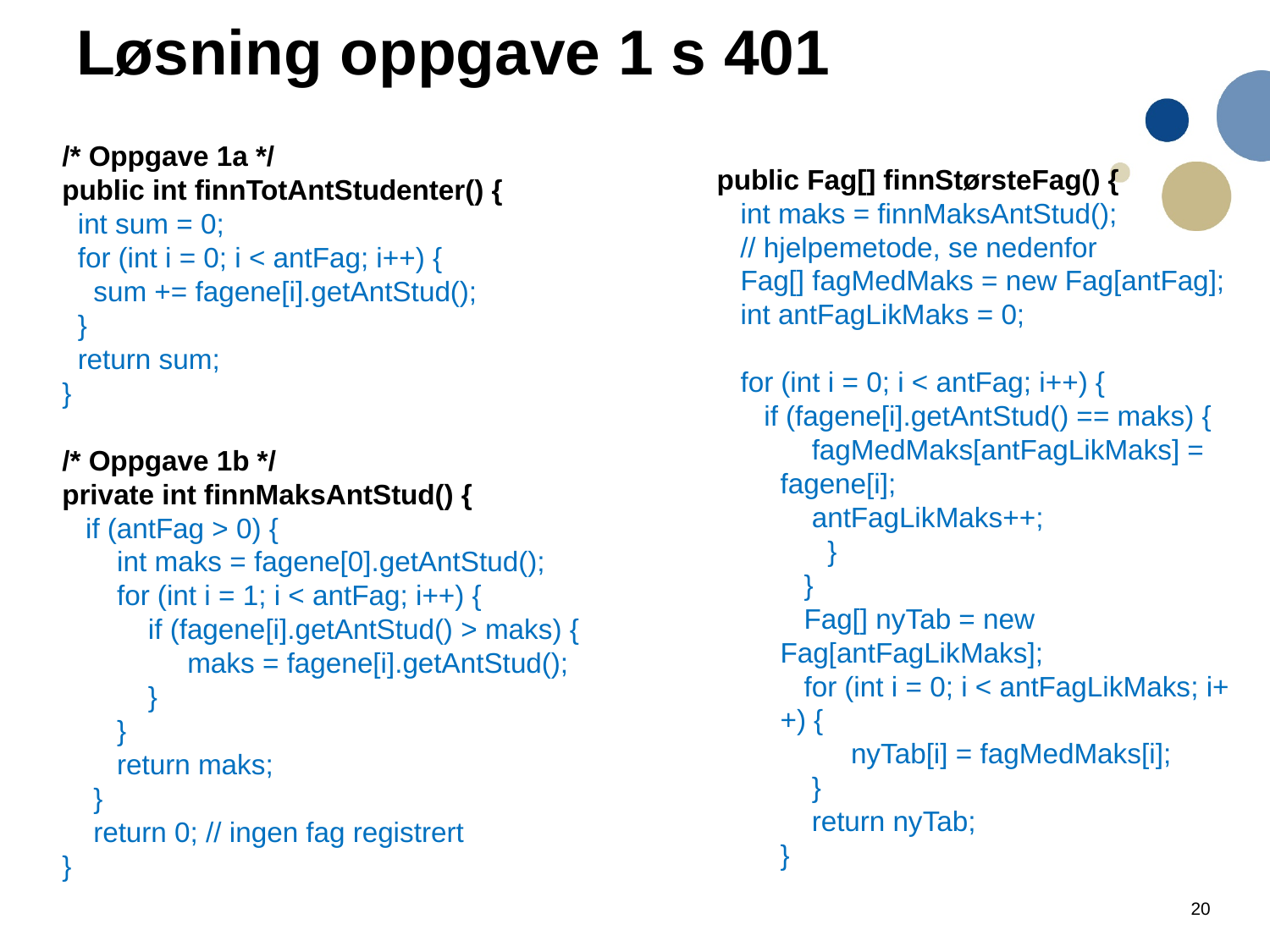

# Løsning oppgave 1 s 401
/* Oppgave 1a */
public int finnTotAntStudenter() {
  int sum = 0;
  for (int i = 0; i < antFag; i++) {
    sum += fagene[i].getAntStud();
  }
  return sum;
}

/* Oppgave 1b */
private int finnMaksAntStud() {
   if (antFag > 0) {
       int maks = fagene[0].getAntStud();
       for (int i = 1; i < antFag; i++) {
           if (fagene[i].getAntStud() > maks) {
                maks = fagene[i].getAntStud();
           }
       }
       return maks;
    }
    return 0; // ingen fag registrert
}

public Fag[] finnStørsteFag() {
   int maks = finnMaksAntStud();
   // hjelpemetode, se nedenfor
   Fag[] fagMedMaks = new Fag[antFag];
   int antFagLikMaks = 0;

   for (int i = 0; i < antFag; i++) {
      if (fagene[i].getAntStud() == maks) {
    fagMedMaks[antFagLikMaks] = fagene[i];
    antFagLikMaks++;
      }
   }
   Fag[] nyTab = new Fag[antFagLikMaks];
   for (int i = 0; i < antFagLikMaks; i++) {
         nyTab[i] = fagMedMaks[i];
    }
    return nyTab;
}